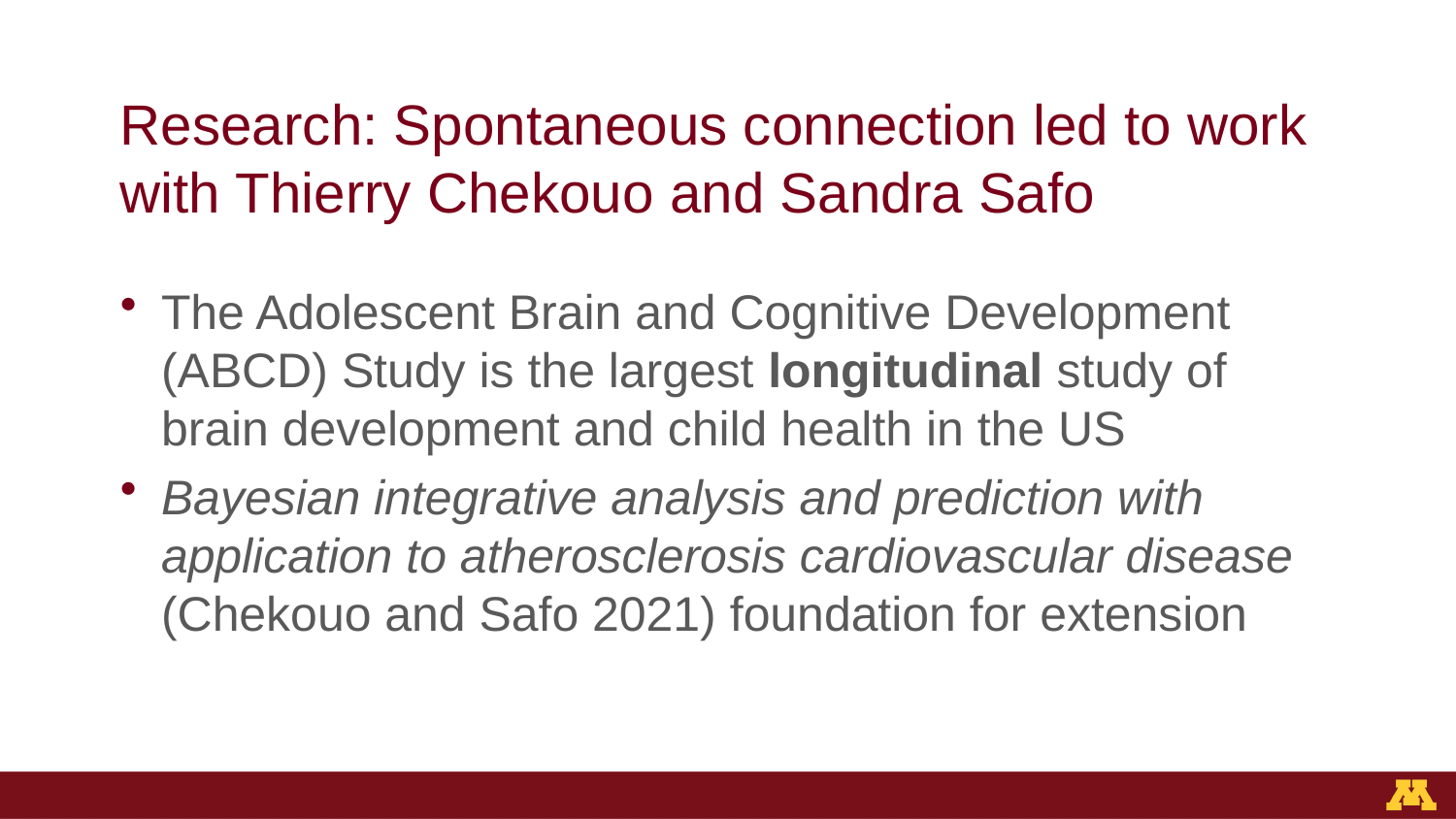

# Research: Spontaneous connection led to work with Thierry Chekouo and Sandra Safo
The Adolescent Brain and Cognitive Development (ABCD) Study is the largest longitudinal study of brain development and child health in the US
Bayesian integrative analysis and prediction with application to atherosclerosis cardiovascular disease (Chekouo and Safo 2021) foundation for extension